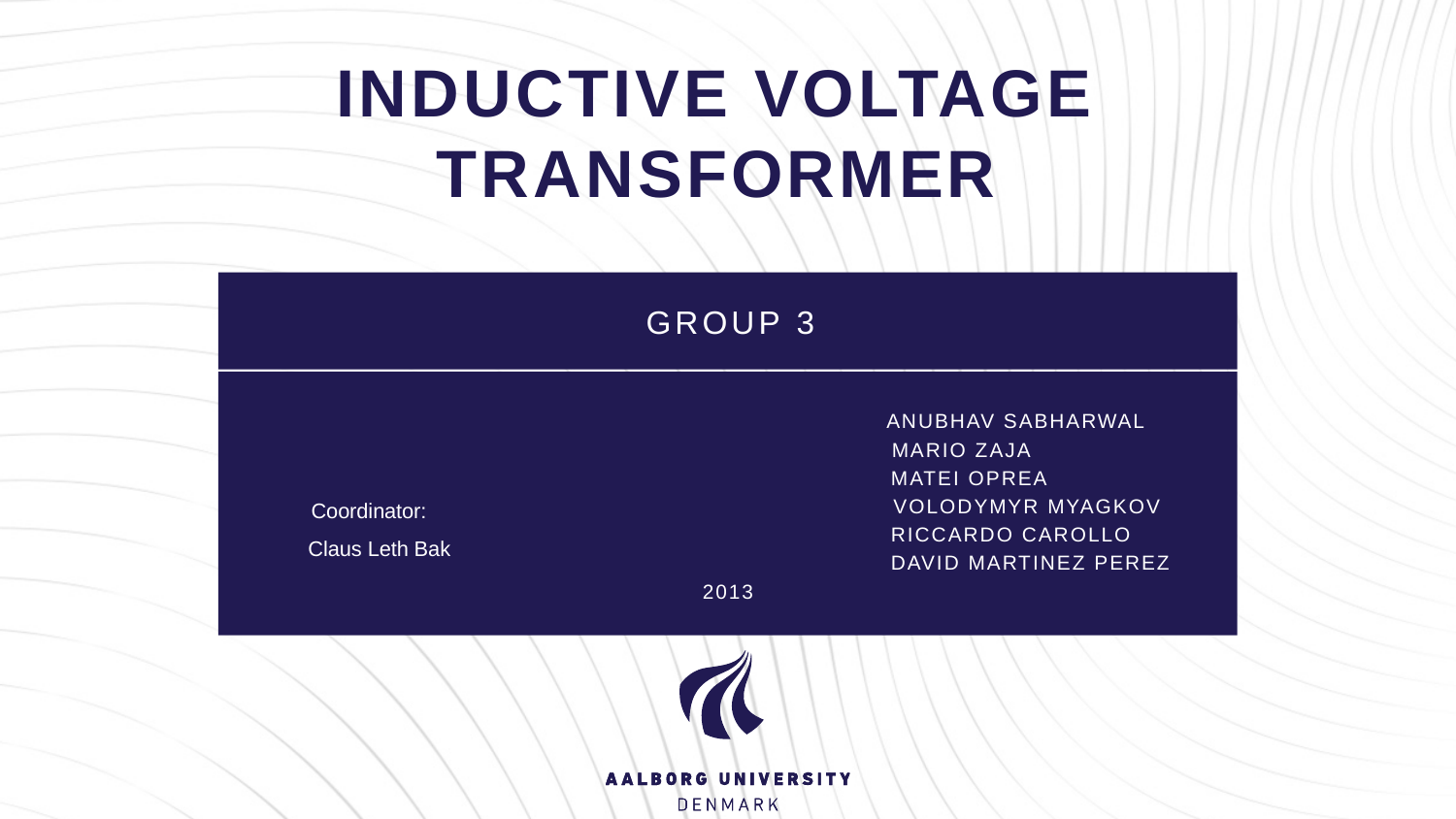

# Inductive voltage transformer
Group 3
				Anubhav sabharwal
			    Mario Zaja
			      Matei OpRea
				  Volodymyr Myagkov
			                 Riccardo carollo
				   David Martinez perez
2013
Coordinator:
            Claus Leth Bak